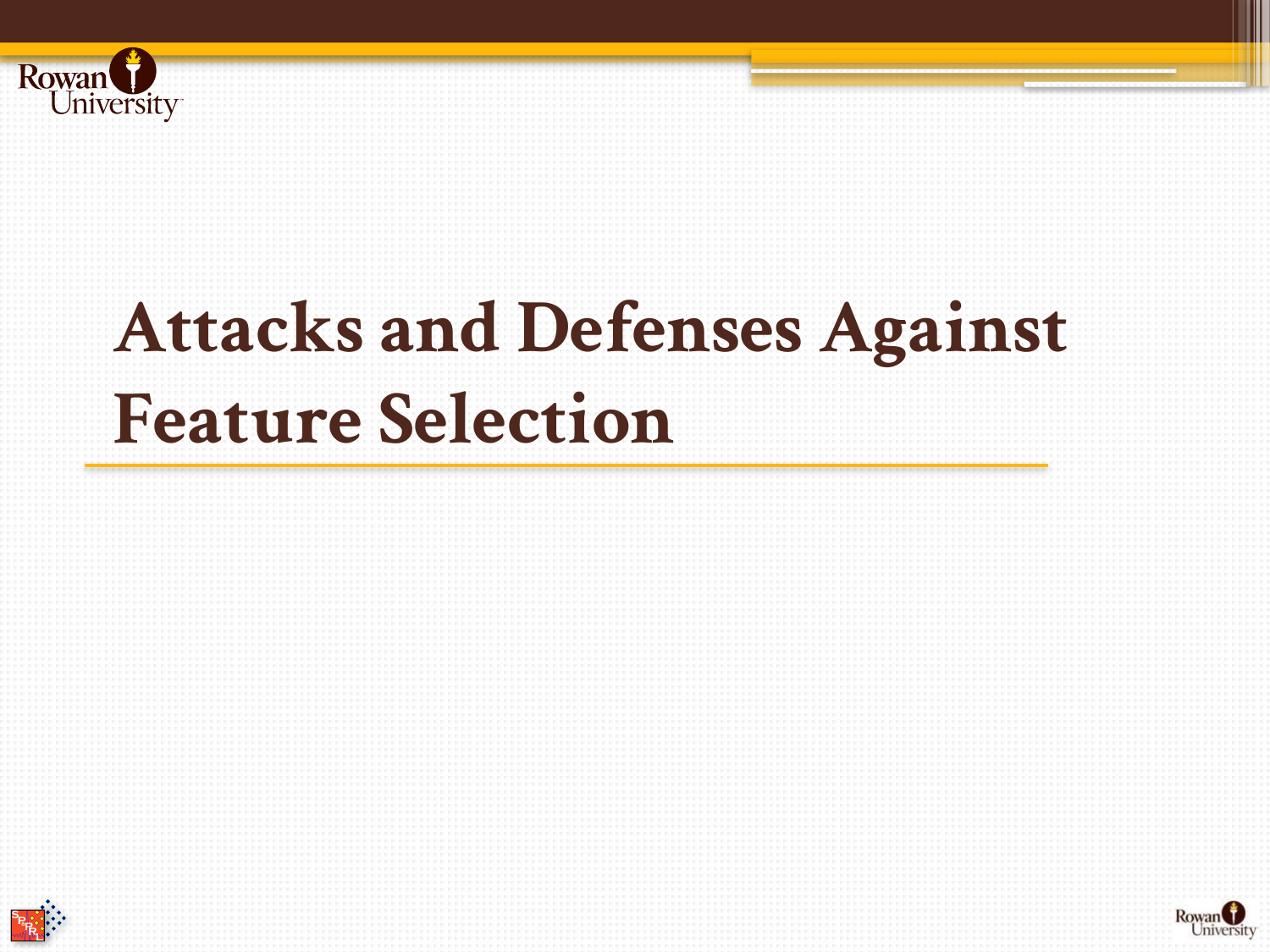

# Attacks and Defenses Against Feature Selection